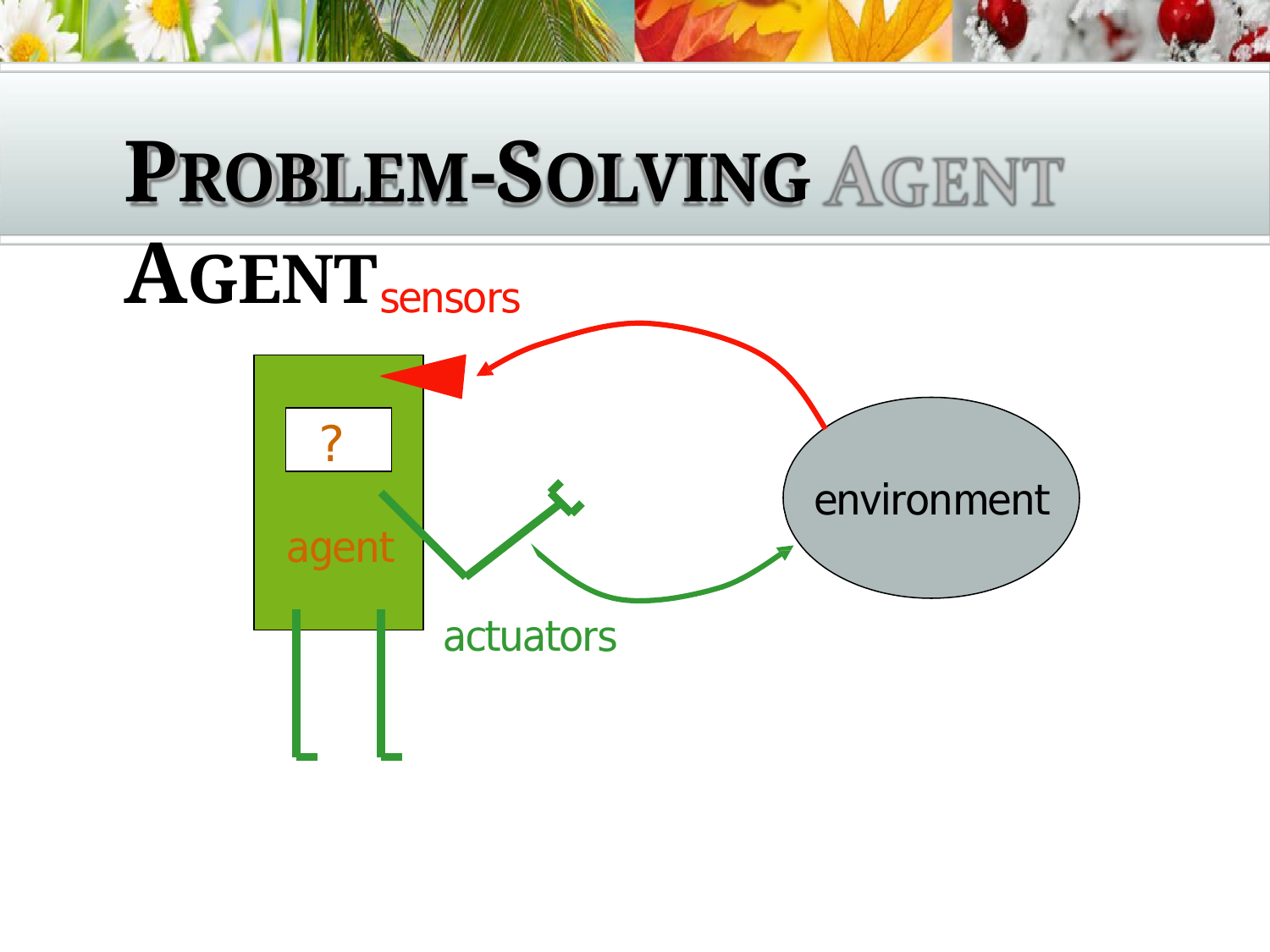

# PROBLEM-SOLVING AGENT

sensors

?
environment

agent
actuators